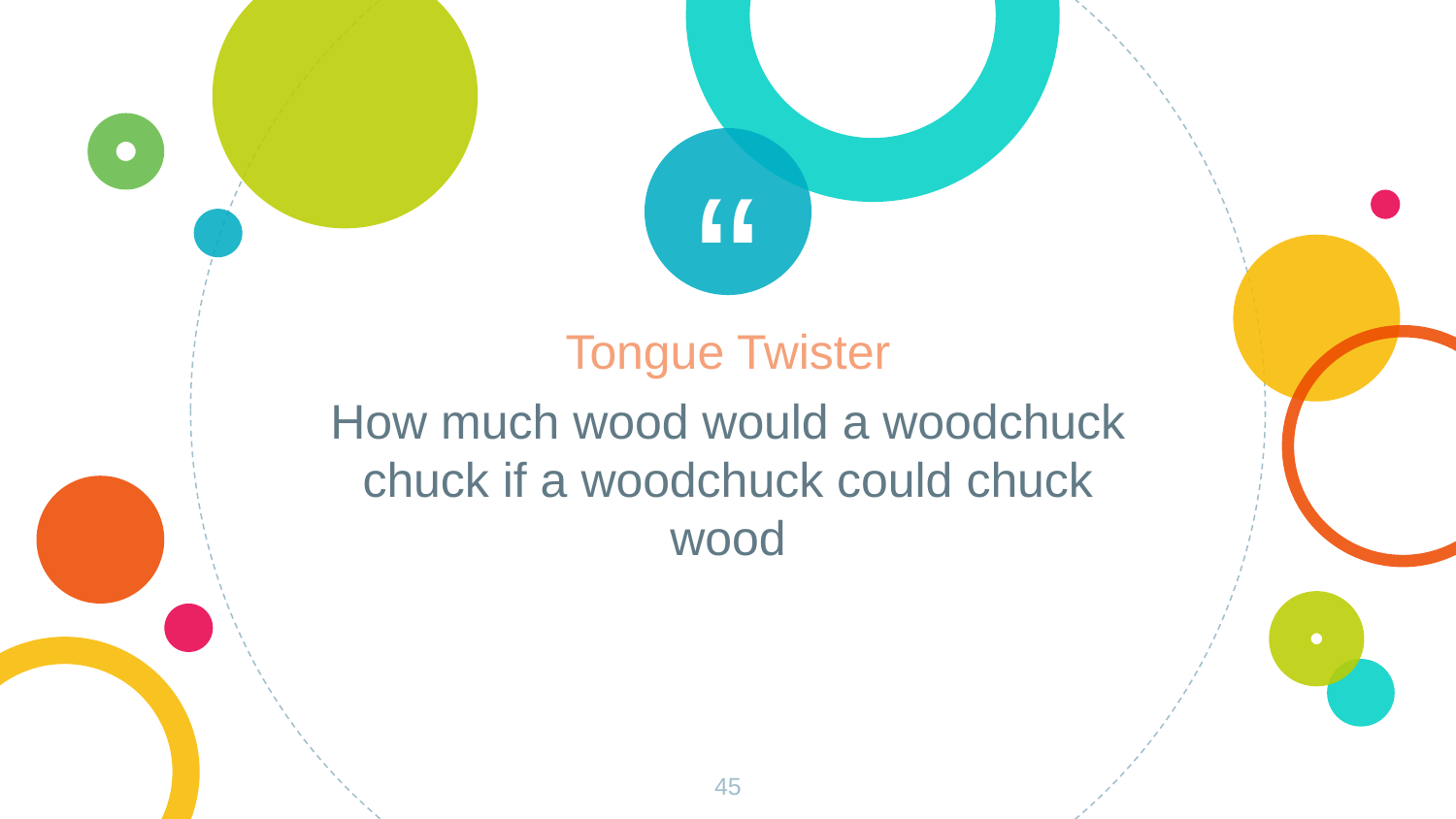

Tongue Twister
How much wood would a woodchuck chuck if a woodchuck could chuck wood
45